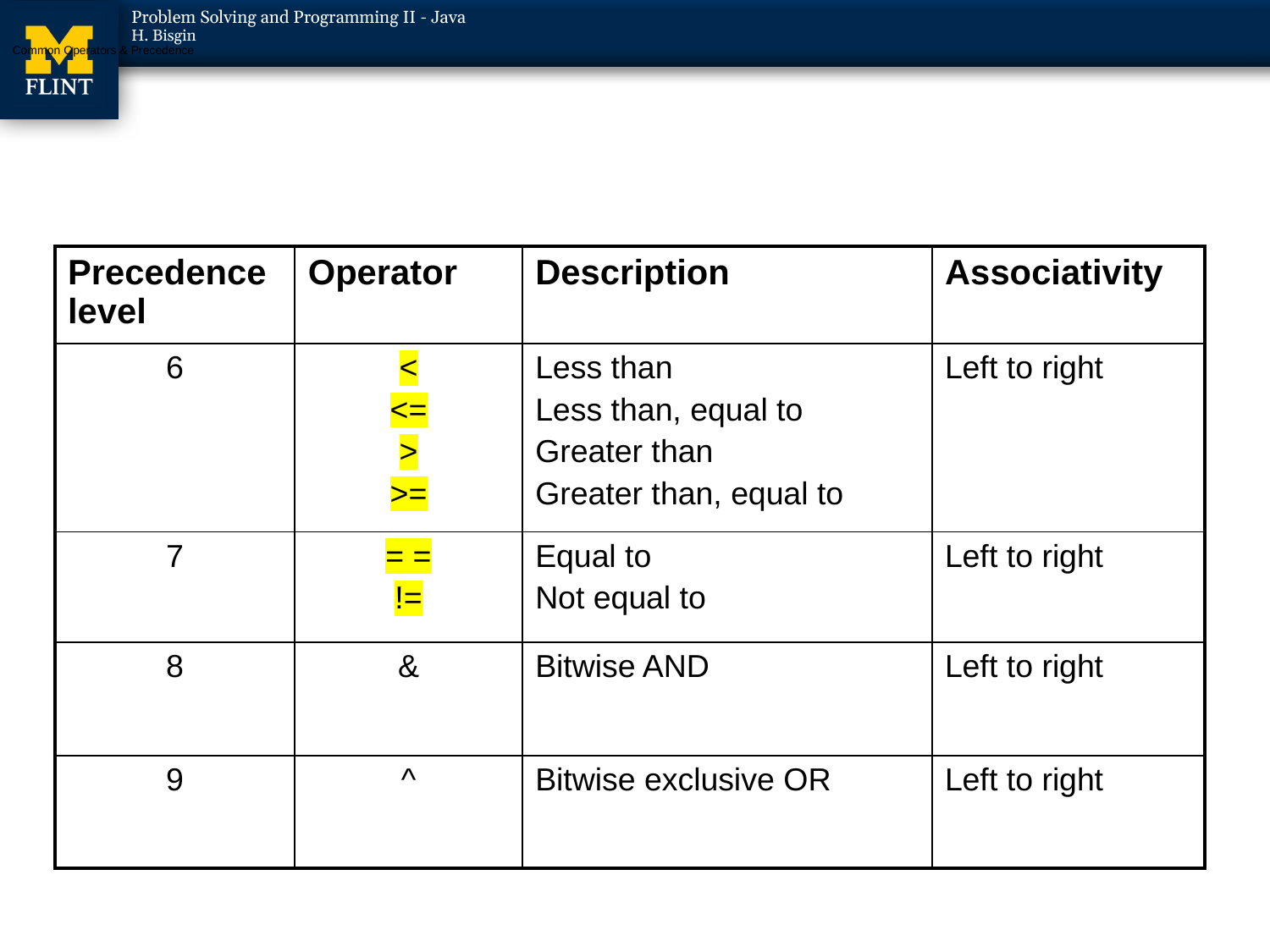

# Common Operators & Precedence
| Precedence level | Operator | Description | Associativity |
| --- | --- | --- | --- |
| 6 | < <= > >= | Less than Less than, equal to Greater than Greater than, equal to | Left to right |
| 7 | = = != | Equal to Not equal to | Left to right |
| 8 | & | Bitwise AND | Left to right |
| 9 | ^ | Bitwise exclusive OR | Left to right |